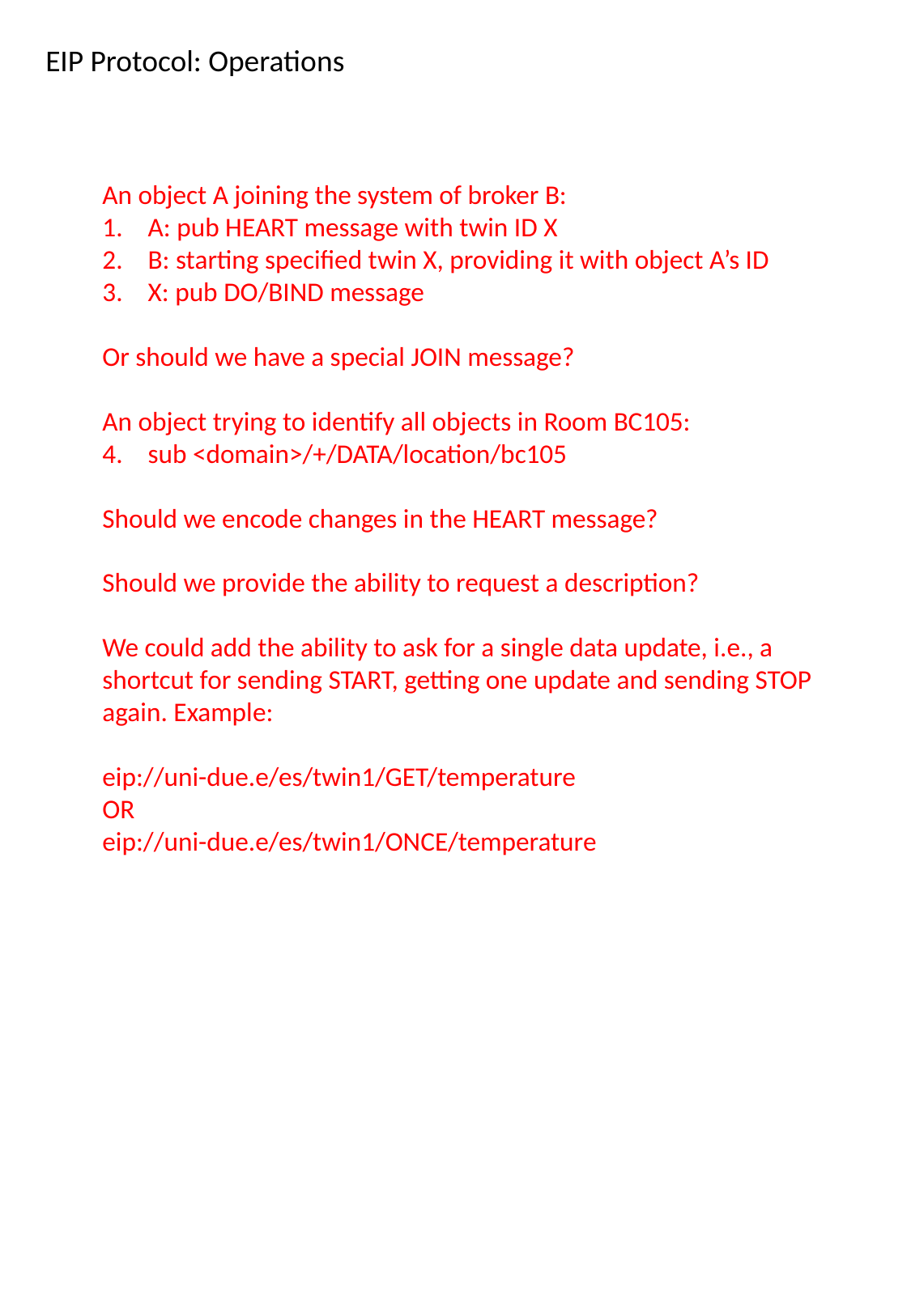

EIP Protocol: Operations
An object A joining the system of broker B:
A: pub HEART message with twin ID X
B: starting specified twin X, providing it with object A’s ID
X: pub DO/BIND message

Or should we have a special JOIN message?

An object trying to identify all objects in Room BC105:
sub <domain>/+/DATA/location/bc105

Should we encode changes in the HEART message?

Should we provide the ability to request a description?

We could add the ability to ask for a single data update, i.e., a shortcut for sending START, getting one update and sending STOP again. Example:

eip://uni-due.e/es/twin1/GET/temperature
OR
eip://uni-due.e/es/twin1/ONCE/temperature